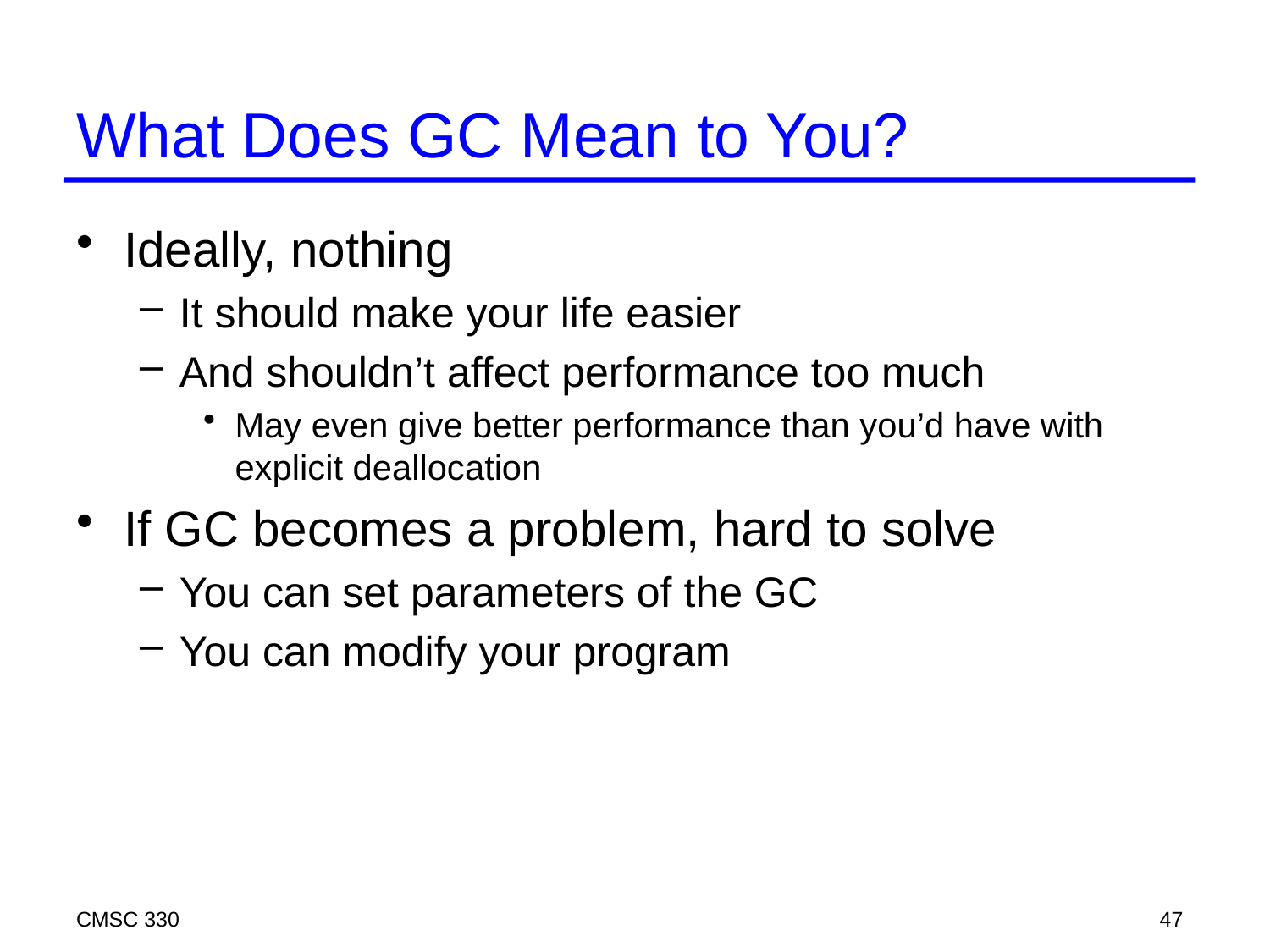

# What Does GC Mean to You?
Ideally, nothing
It should make your life easier
And shouldn’t affect performance too much
May even give better performance than you’d have with explicit deallocation
If GC becomes a problem, hard to solve
You can set parameters of the GC
You can modify your program
CMSC 330
47